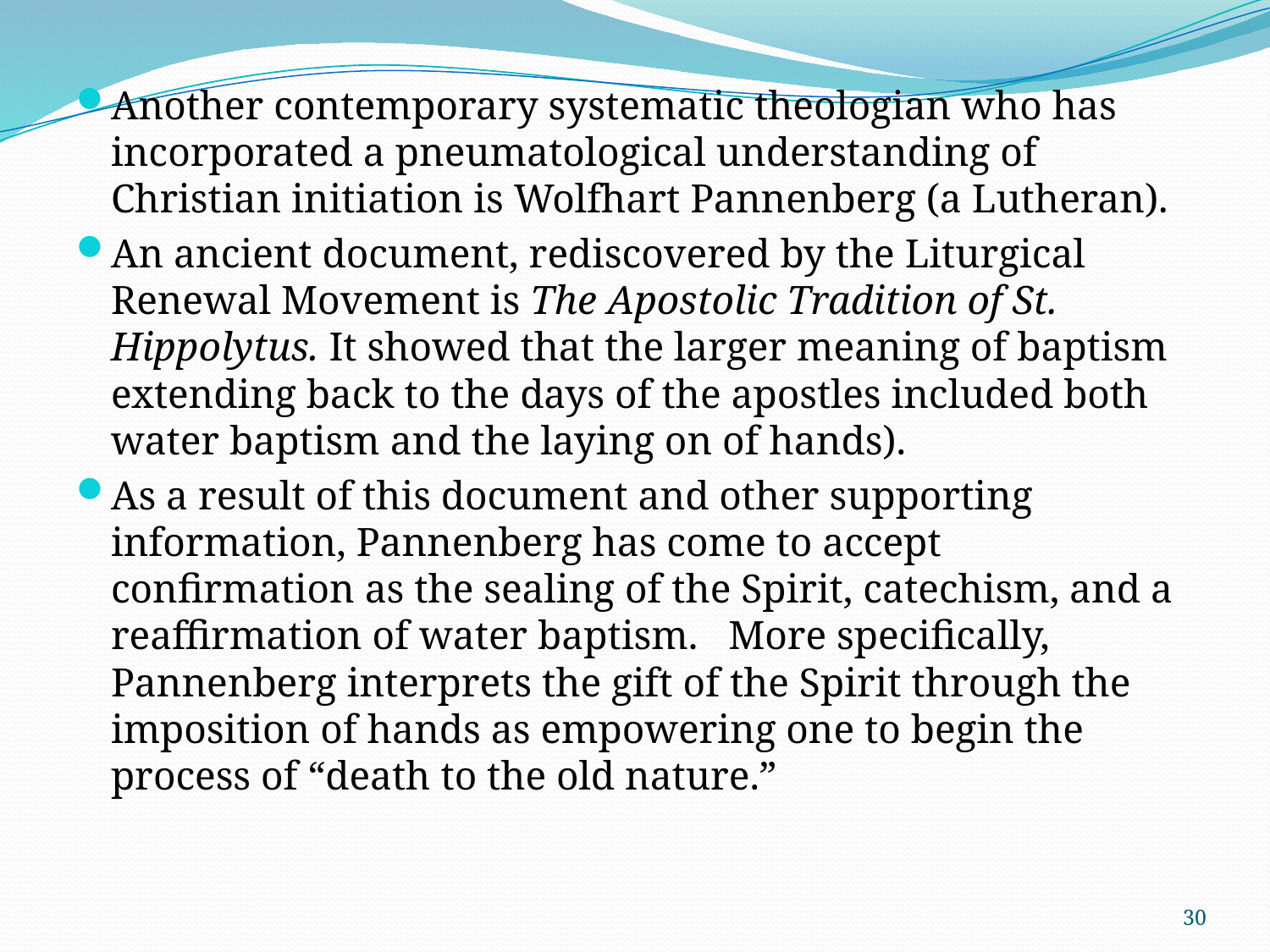

Another contemporary systematic theologian who has incorporated a pneumatological understanding of Christian initiation is Wolfhart Pannenberg (a Lutheran).
An ancient document, rediscovered by the Liturgical Renewal Movement is The Apostolic Tradition of St. Hippolytus. It showed that the larger meaning of baptism extending back to the days of the apostles included both water baptism and the laying on of hands).
As a result of this document and other supporting information, Pannenberg has come to accept confirmation as the sealing of the Spirit, catechism, and a reaffirmation of water baptism.   More specifically, Pannenberg interprets the gift of the Spirit through the imposition of hands as empowering one to begin the process of “death to the old nature.”

30